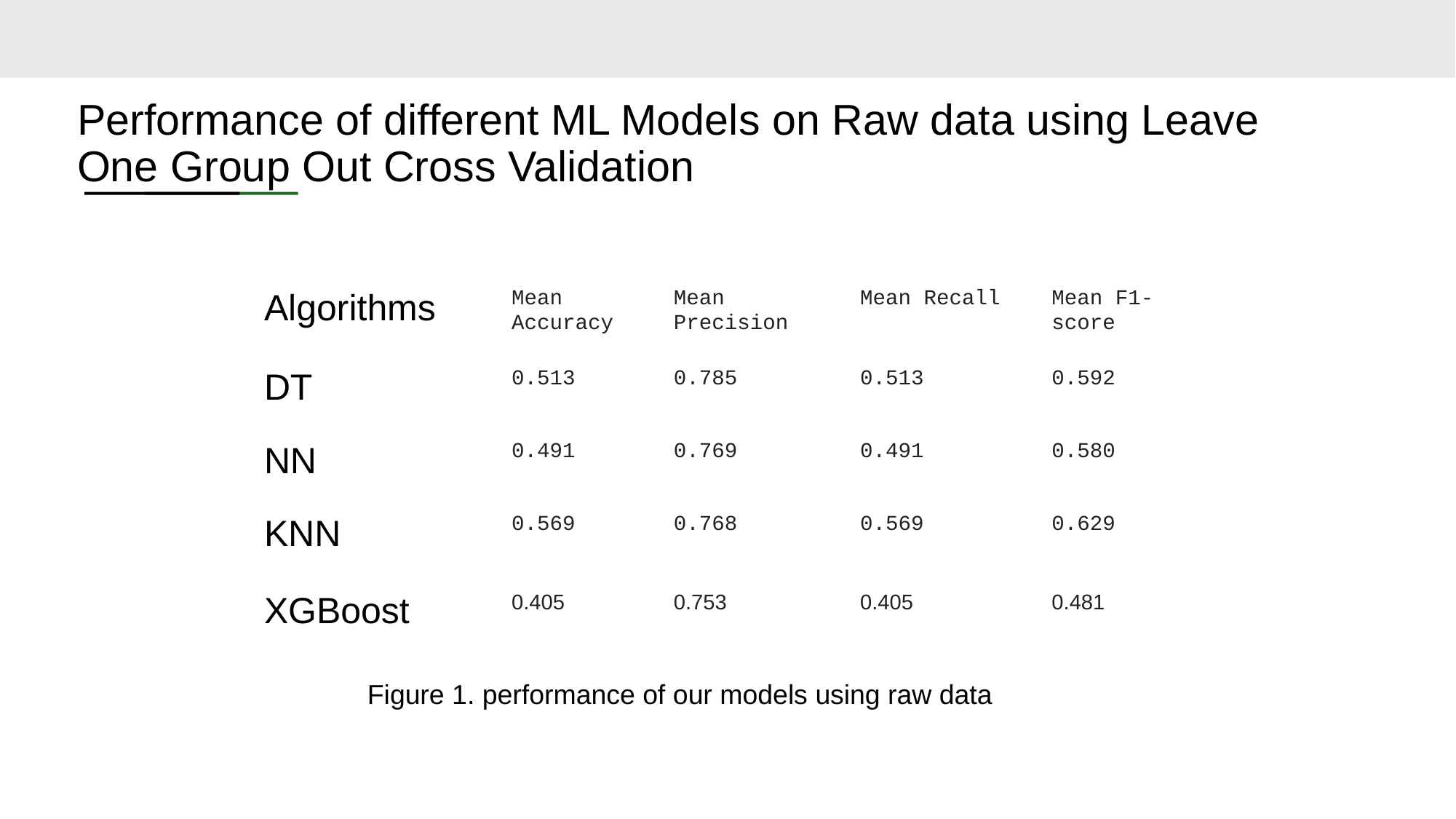

# Performance of different ML Models on Raw data using Leave One Group Out Cross Validation
| Algorithms | Mean Accuracy | Mean Precision | Mean Recall | Mean F1-score |
| --- | --- | --- | --- | --- |
| DT | 0.513 | 0.785 | 0.513 | 0.592 |
| NN | 0.491 | 0.769 | 0.491 | 0.580 |
| KNN | 0.569 | 0.768 | 0.569 | 0.629 |
| XGBoost | 0.405 | 0.753 | 0.405 | 0.481 |
Figure 1. performance of our models using raw data